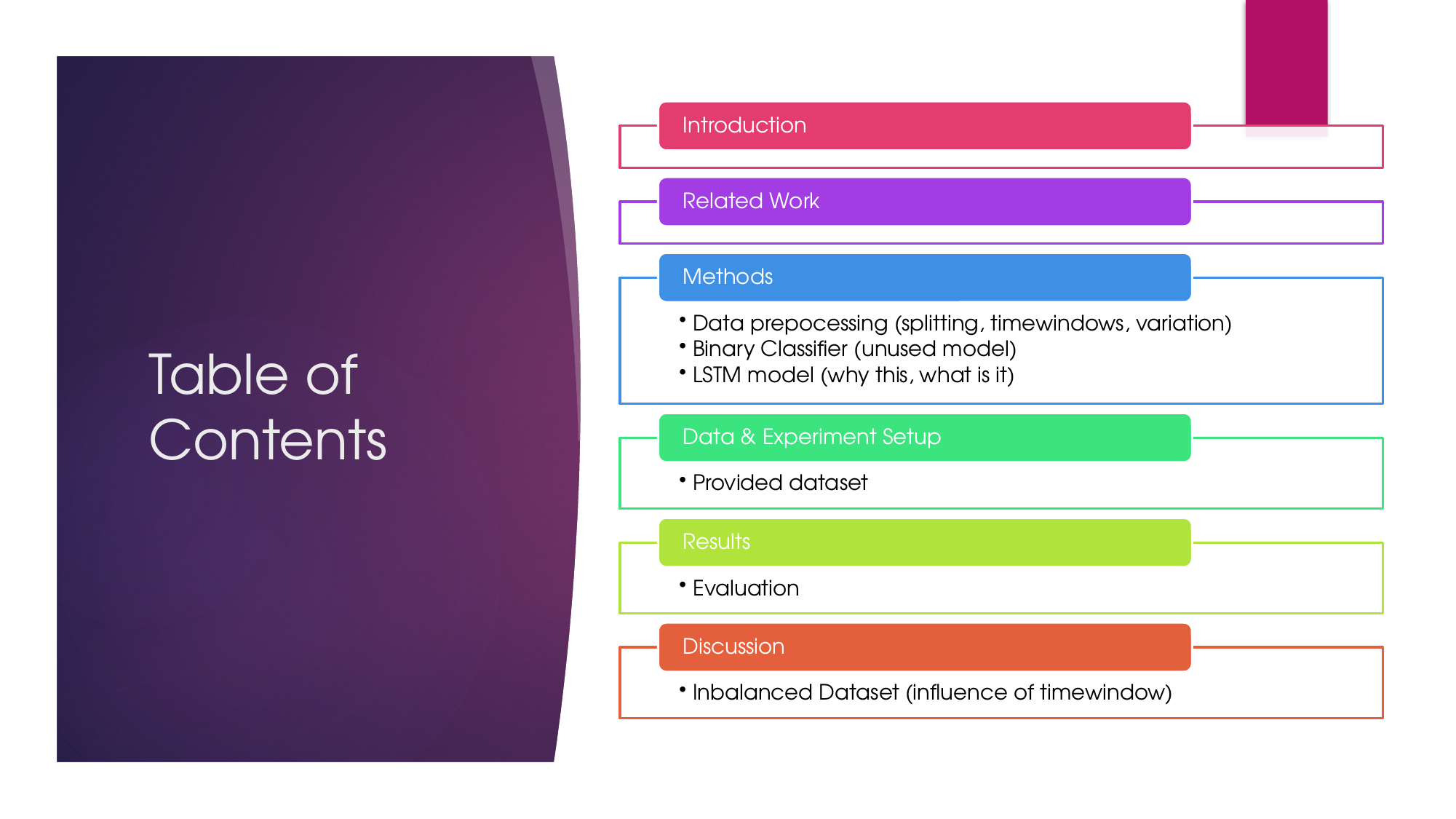

Introduction
Related Work
Data prepocessing (splitting, timewindows, variation)
Binary Classifier (unused model)
LSTM model (why this, what is it)
Methods
Provided dataset
Data & Experiment Setup
Evaluation
Results
Inbalanced Dataset (influence of timewindow)
Discussion
# Table of Contents